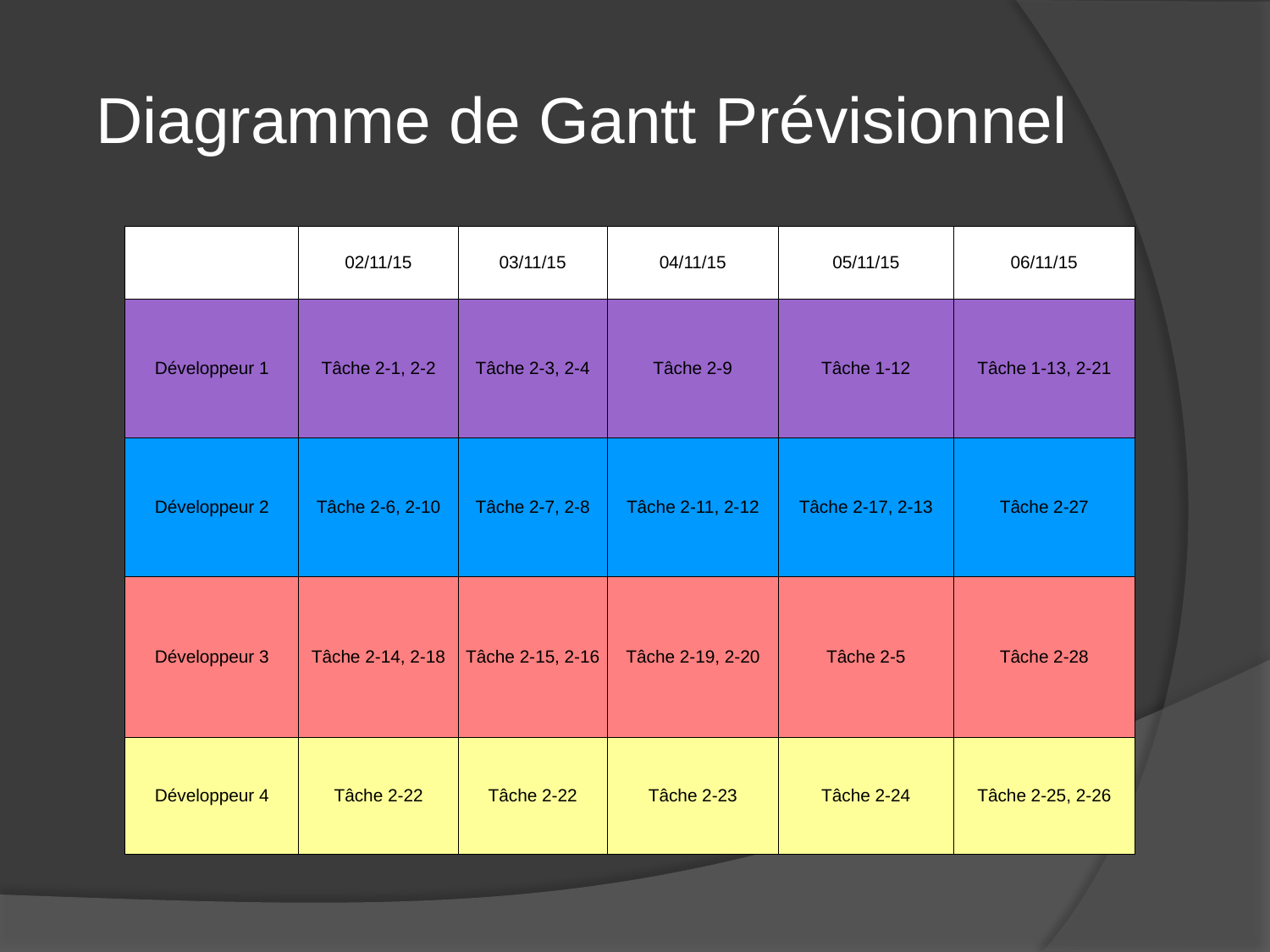

# Diagramme de Gantt Prévisionnel
|  | 02/11/15 | 03/11/15 | 04/11/15 | 05/11/15 | 06/11/15 |
| --- | --- | --- | --- | --- | --- |
| Développeur 1 | Tâche 2-1, 2-2 | Tâche 2-3, 2-4 | Tâche 2-9 | Tâche 1-12 | Tâche 1-13, 2-21 |
| Développeur 2 | Tâche 2-6, 2-10 | Tâche 2-7, 2-8 | Tâche 2-11, 2-12 | Tâche 2-17, 2-13 | Tâche 2-27 |
| Développeur 3 | Tâche 2-14, 2-18 | Tâche 2-15, 2-16 | Tâche 2-19, 2-20 | Tâche 2-5 | Tâche 2-28 |
| Développeur 4 | Tâche 2-22 | Tâche 2-22 | Tâche 2-23 | Tâche 2-24 | Tâche 2-25, 2-26 |